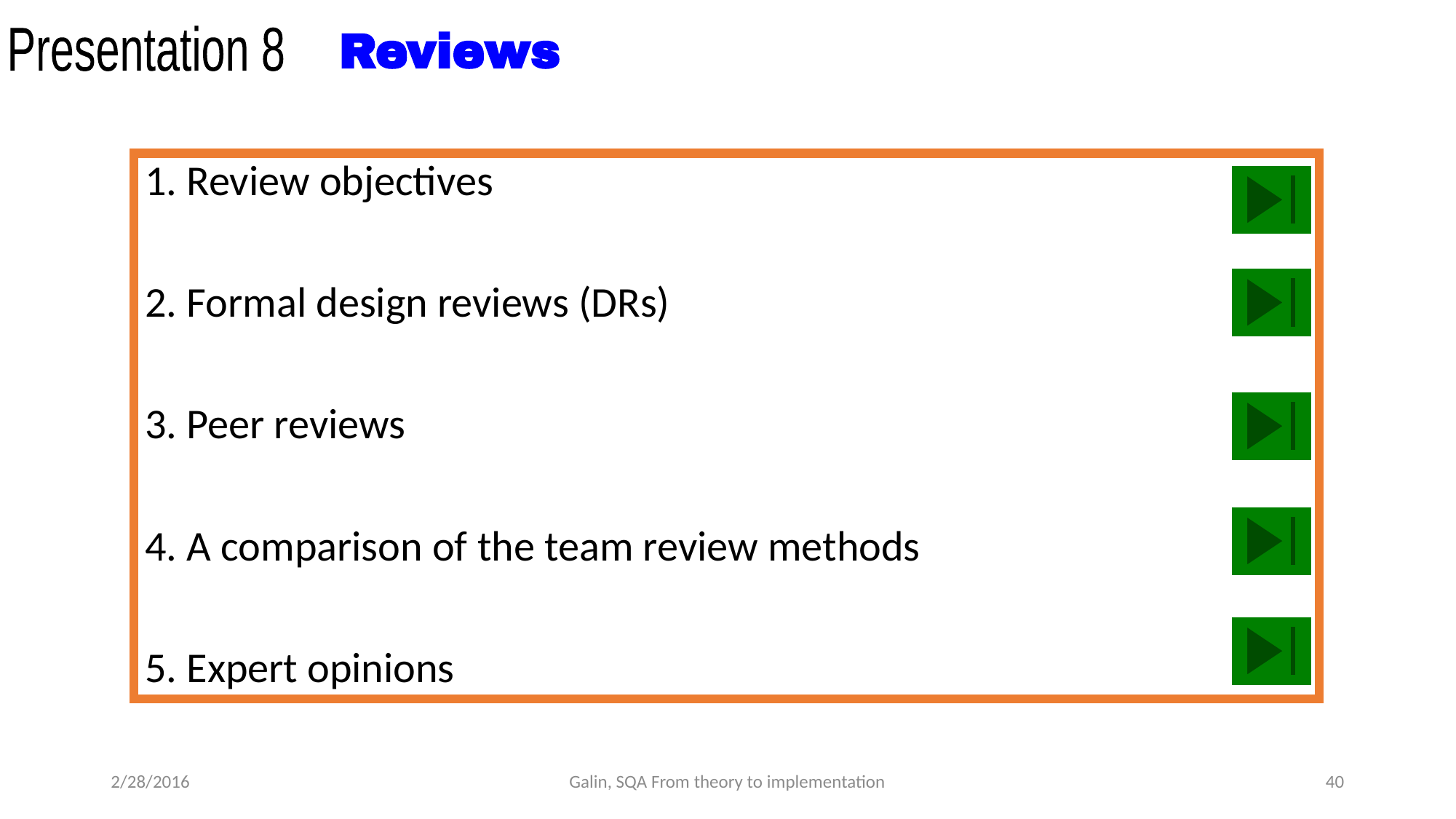

Reviews
Presentation 8
1. Review objectives

2. Formal design reviews (DRs)

3. Peer reviews

4. A comparison of the team review methods

5. Expert opinions

2/28/2016
Galin, SQA From theory to implementation
40